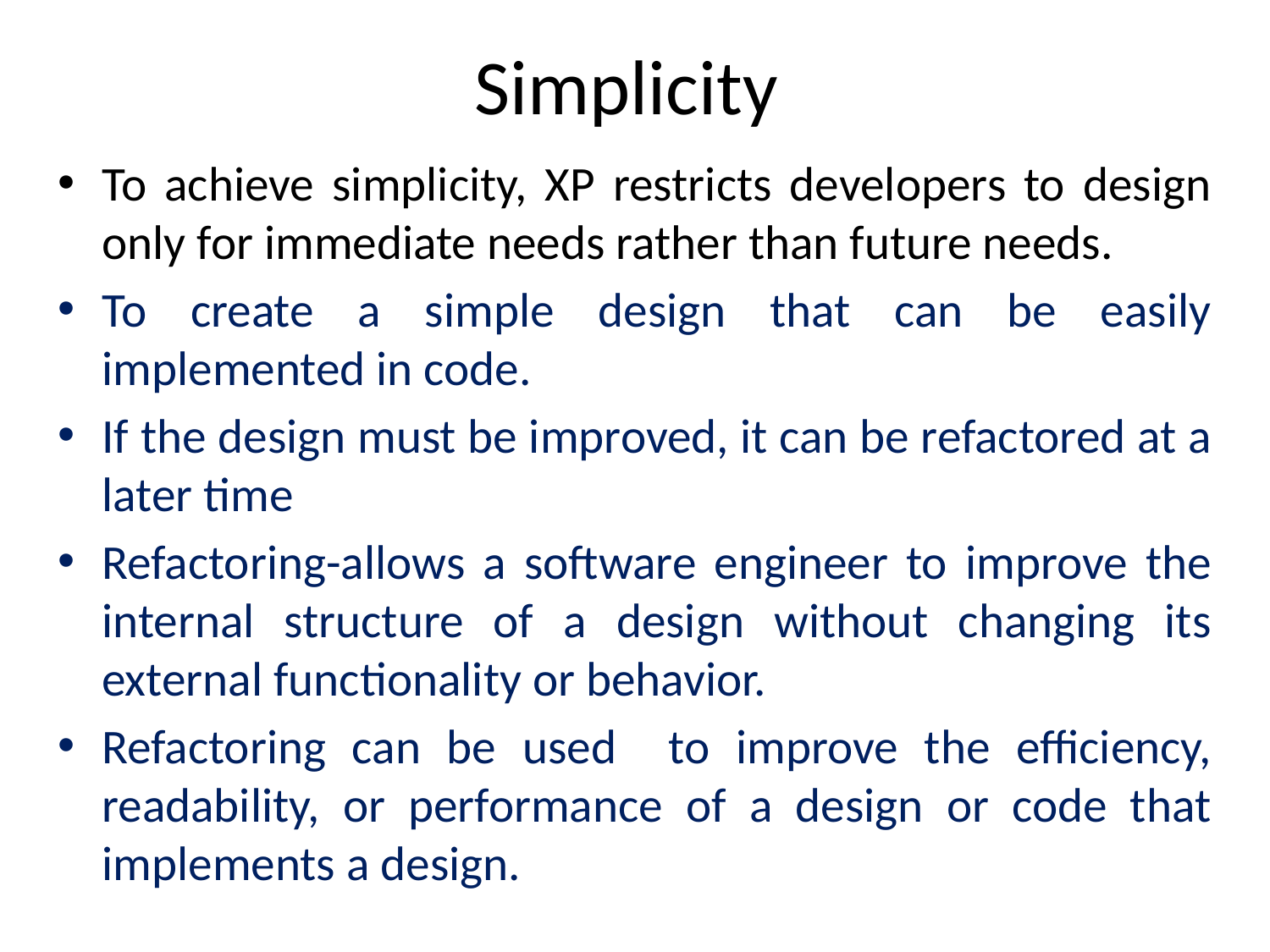

# Simplicity
To achieve simplicity, XP restricts developers to design only for immediate needs rather than future needs.
To create a simple design that can be easily implemented in code.
If the design must be improved, it can be refactored at a later time
Refactoring-allows a software engineer to improve the internal structure of a design without changing its external functionality or behavior.
Refactoring can be used  to improve the efficiency, readability, or performance of a design or code that implements a design.